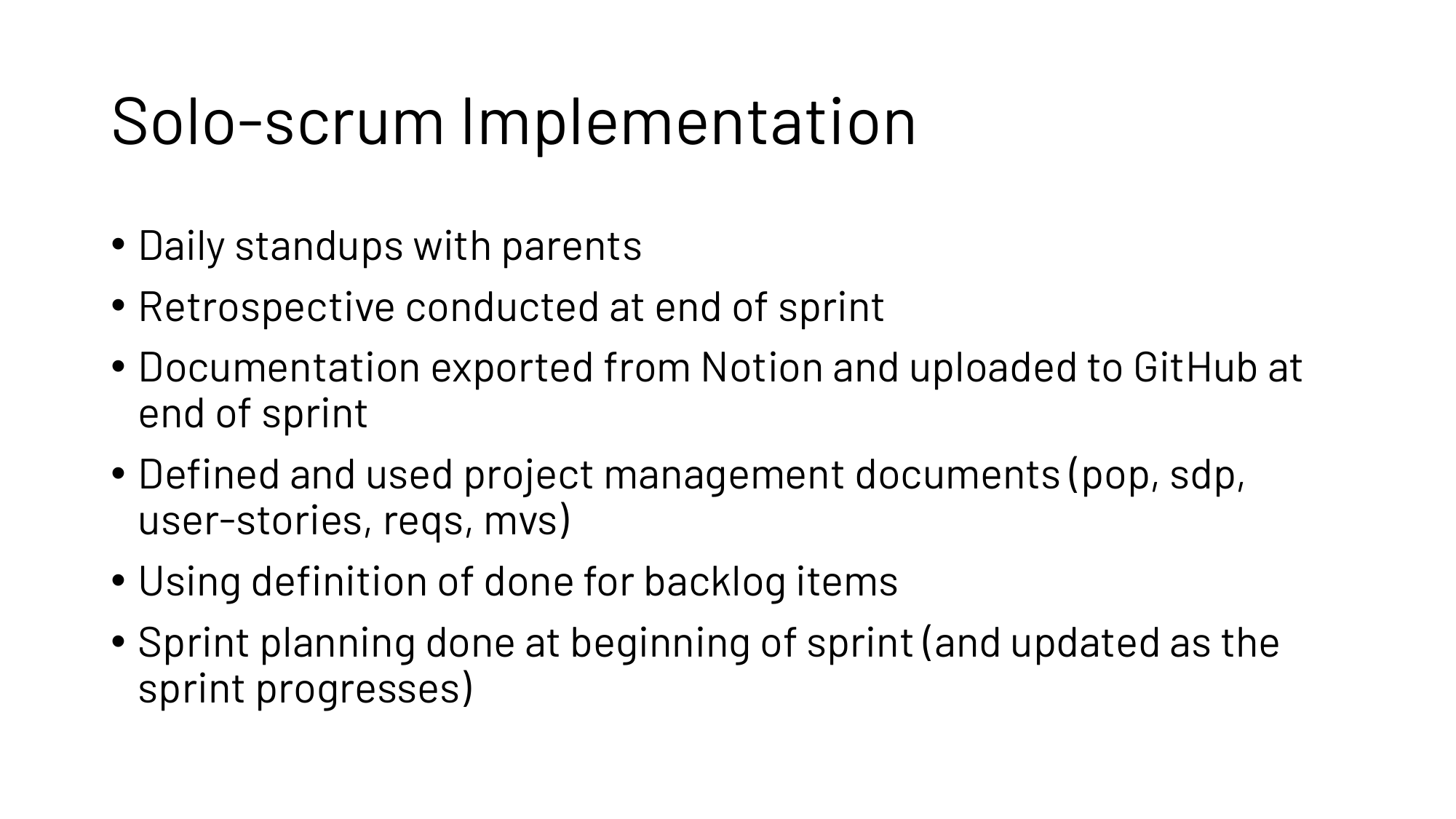

# Solo-scrum Implementation
Daily standups with parents
Retrospective conducted at end of sprint
Documentation exported from Notion and uploaded to GitHub at end of sprint
Defined and used project management documents (pop, sdp, user-stories, reqs, mvs)
Using definition of done for backlog items
Sprint planning done at beginning of sprint (and updated as the sprint progresses)